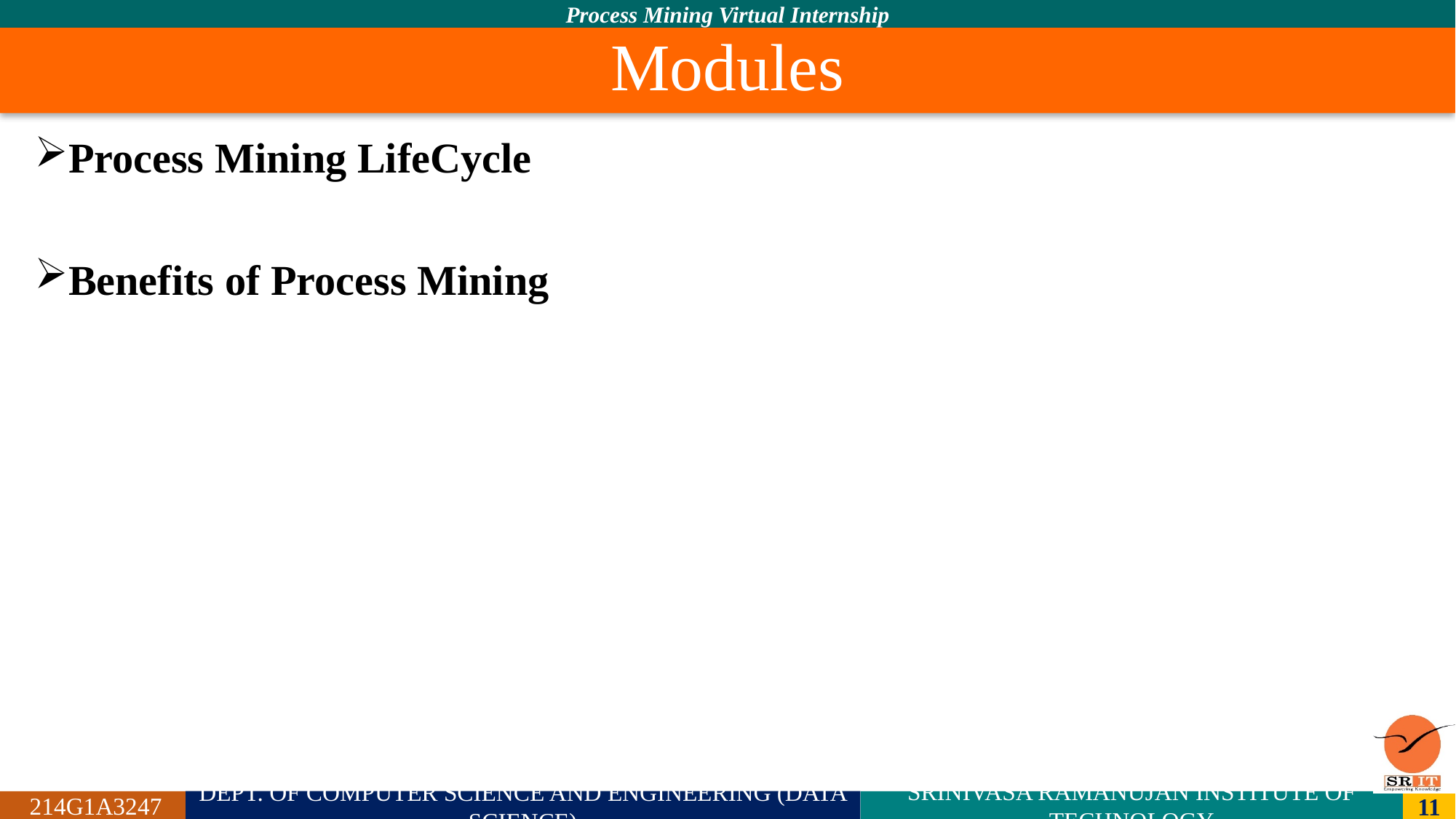

# Modules
Process Mining LifeCycle

Benefits of Process Mining